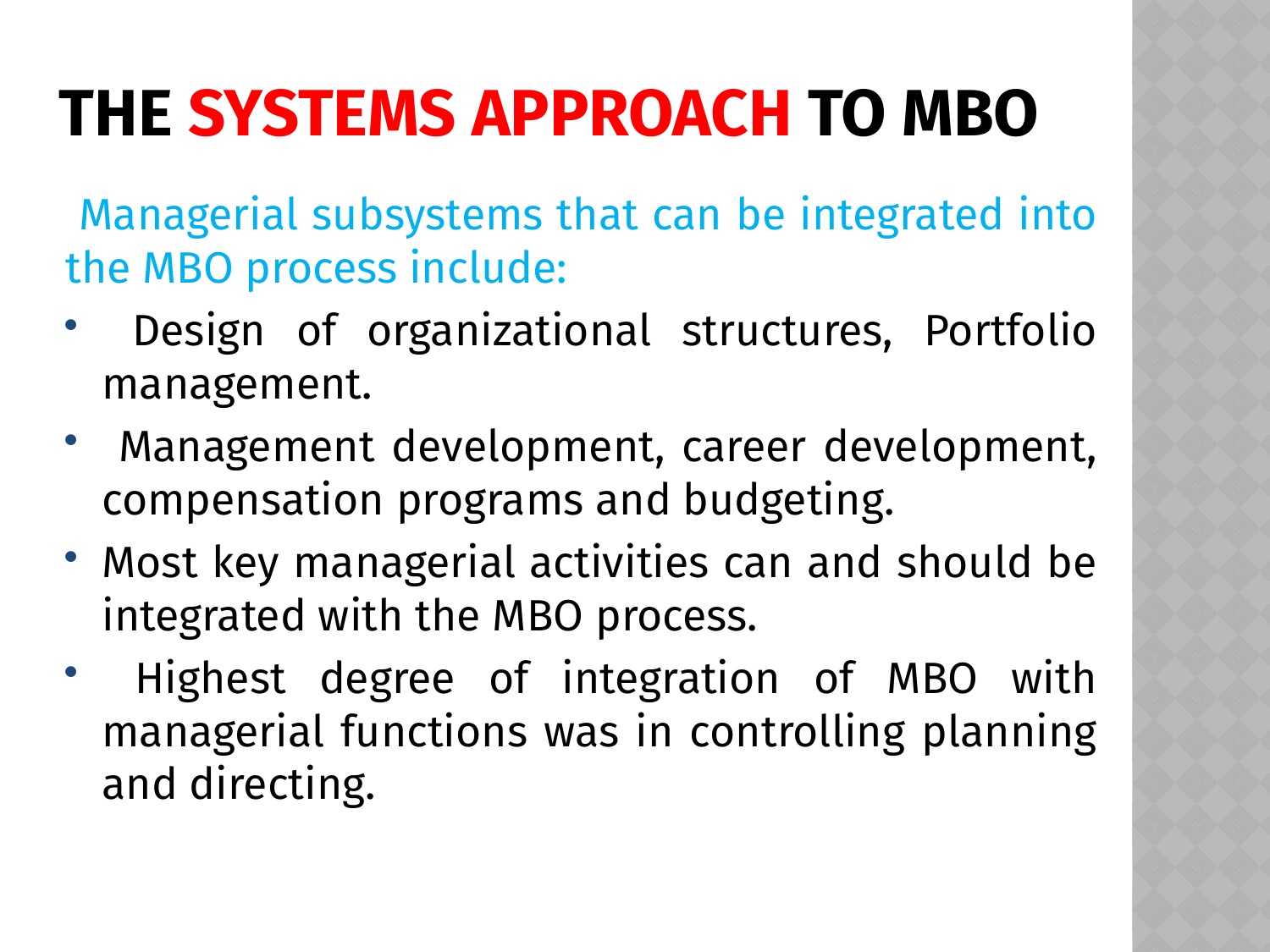

# The systems Approach to MBO
 Managerial subsystems that can be integrated into the MBO process include:
 Design of organizational structures, Portfolio management.
 Management development, career development, compensation programs and budgeting.
Most key managerial activities can and should be integrated with the MBO process.
 Highest degree of integration of MBO with managerial functions was in controlling planning and directing.